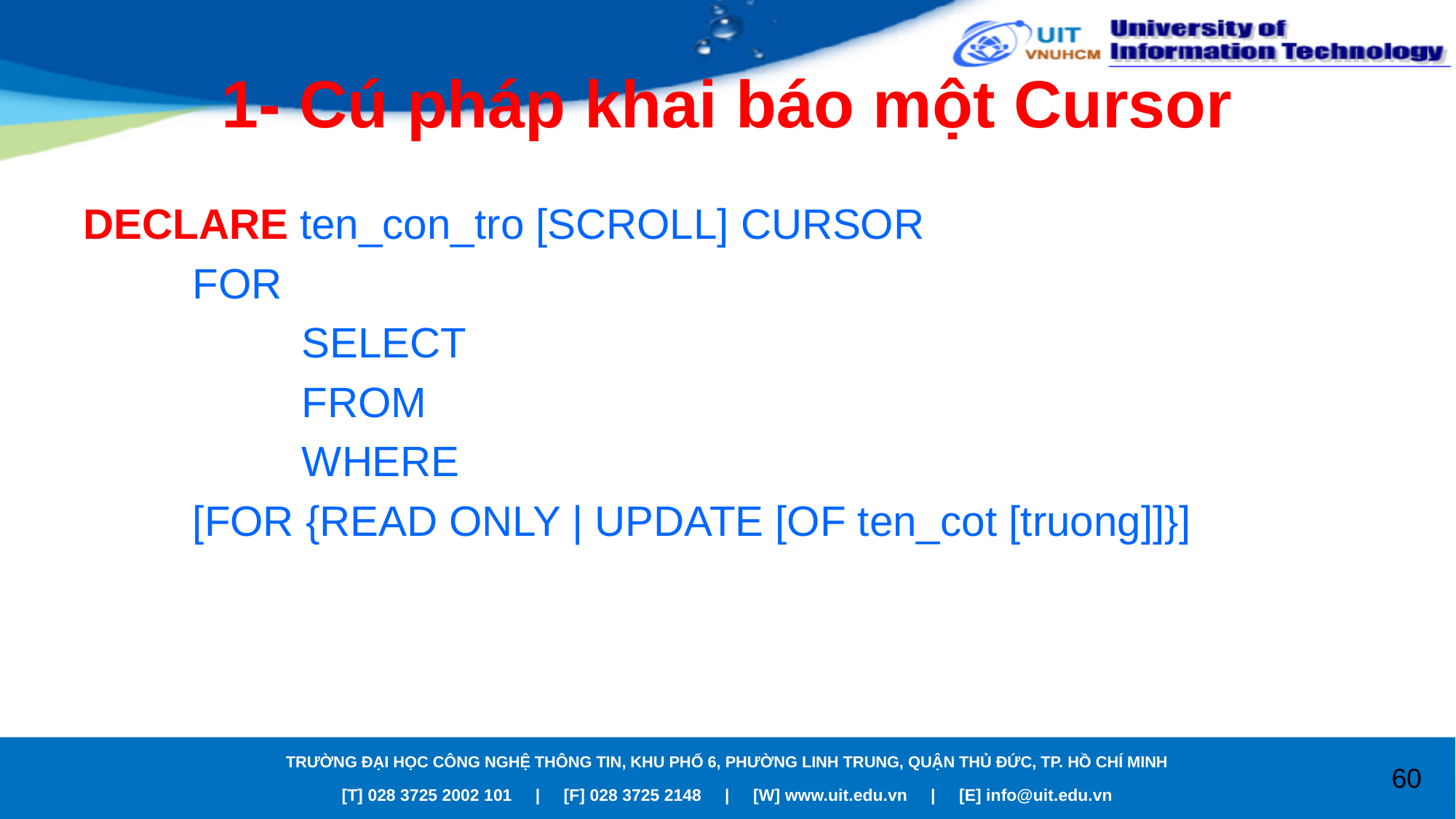

# 1- Cú pháp khai báo một Cursor
DECLARE ten_con_tro [SCROLL] CURSOR
	FOR
		SELECT
		FROM
		WHERE
	[FOR {READ ONLY | UPDATE [OF ten_cot [truong]]}]